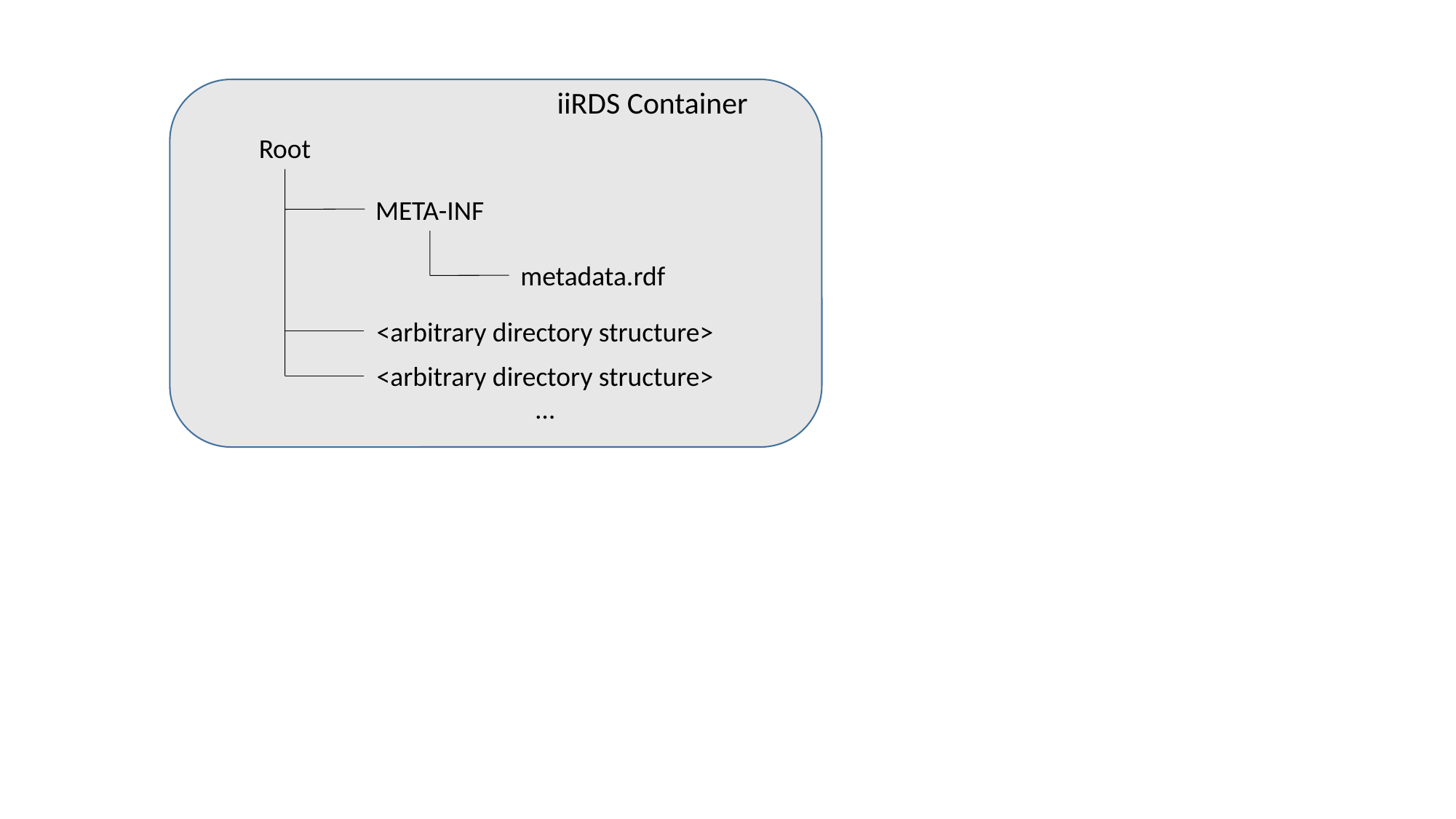

iiRDS Container

Root
META-INF
metadata.rdf
<arbitrary directory structure>
<arbitrary directory structure>
…